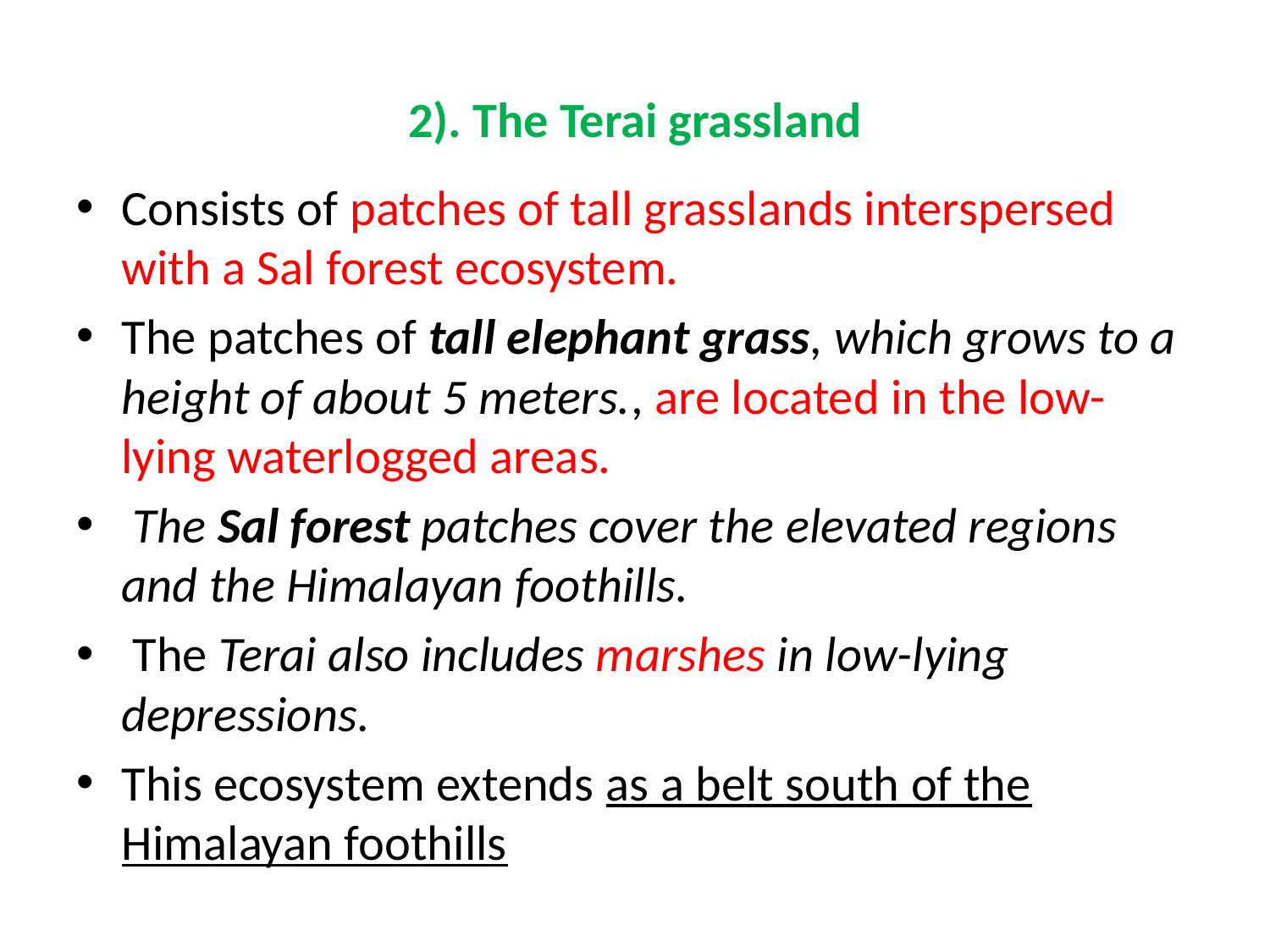

# 2). The Terai grassland
Consists of patches of tall grasslands interspersed with a Sal forest ecosystem.
The patches of tall elephant grass, which grows to a height of about 5 meters., are located in the low-lying waterlogged areas.
 The Sal forest patches cover the elevated regions and the Himalayan foothills.
 The Terai also includes marshes in low-lying depressions.
This ecosystem extends as a belt south of the Himalayan foothills